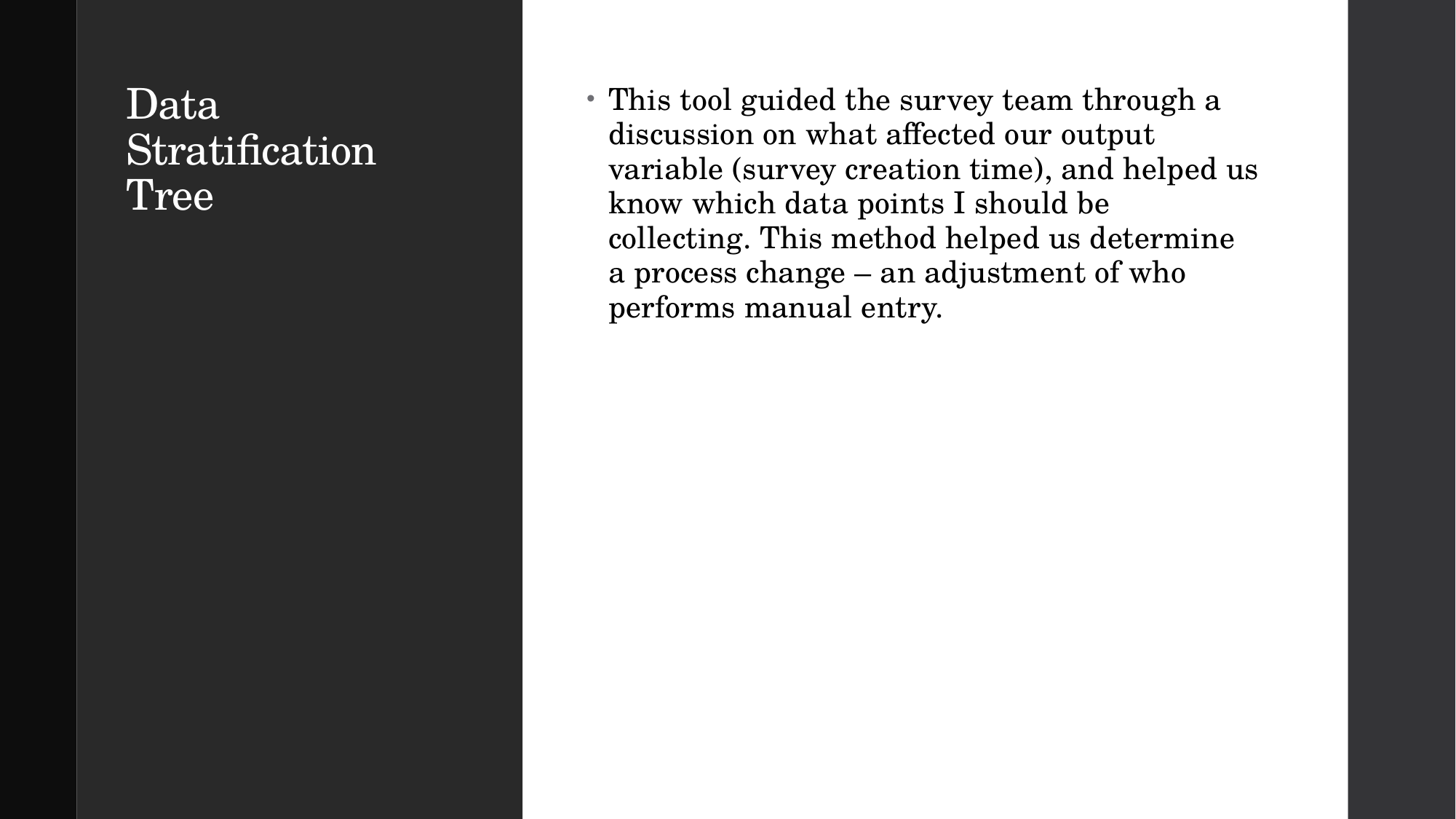

# Data Stratification Tree
This tool guided the survey team through a discussion on what affected our output variable (survey creation time), and helped us know which data points I should be collecting. This method helped us determine a process change – an adjustment of who performs manual entry.